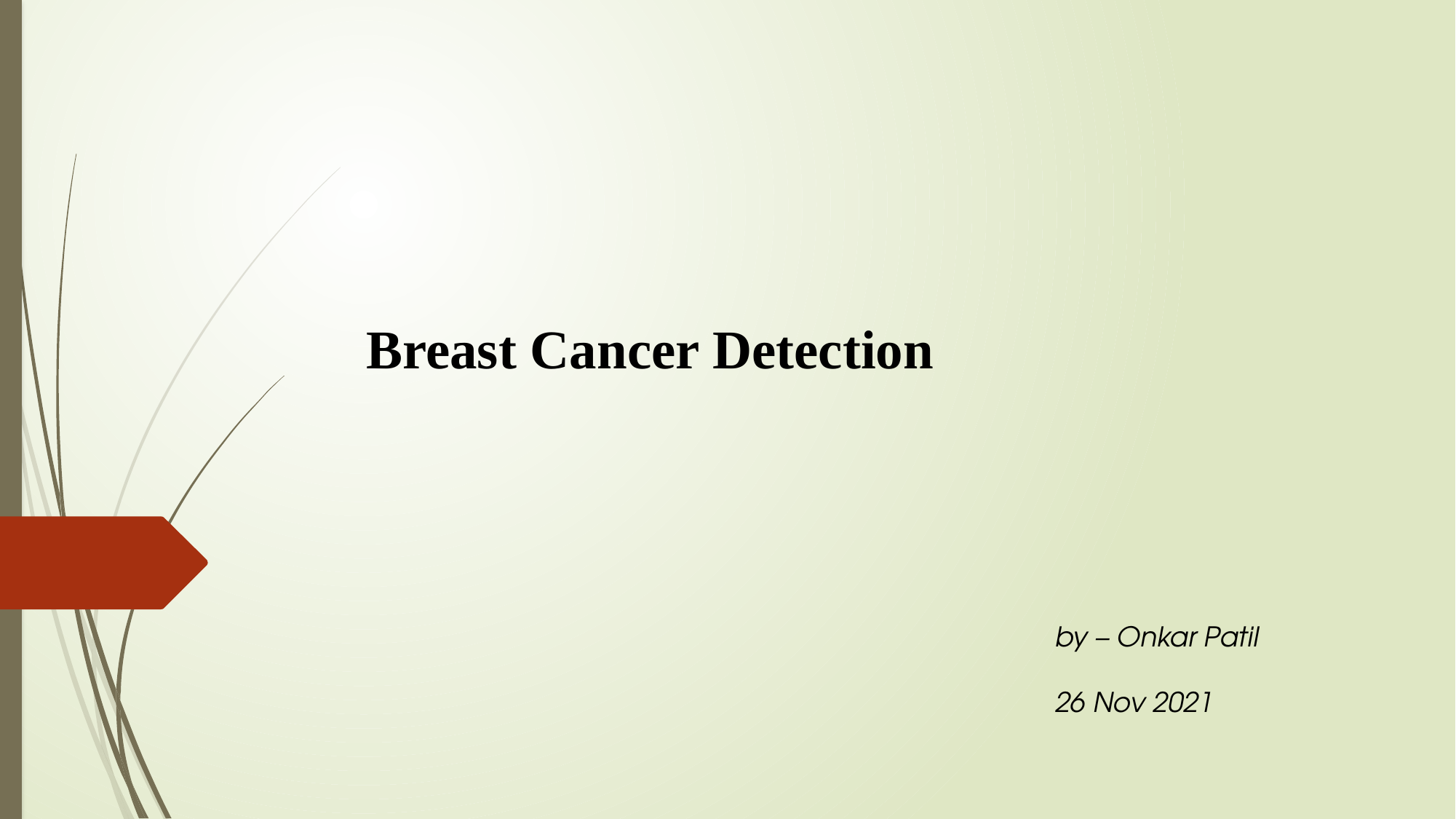

Breast Cancer Detection
  by – Onkar Patil

  26 Nov 2021